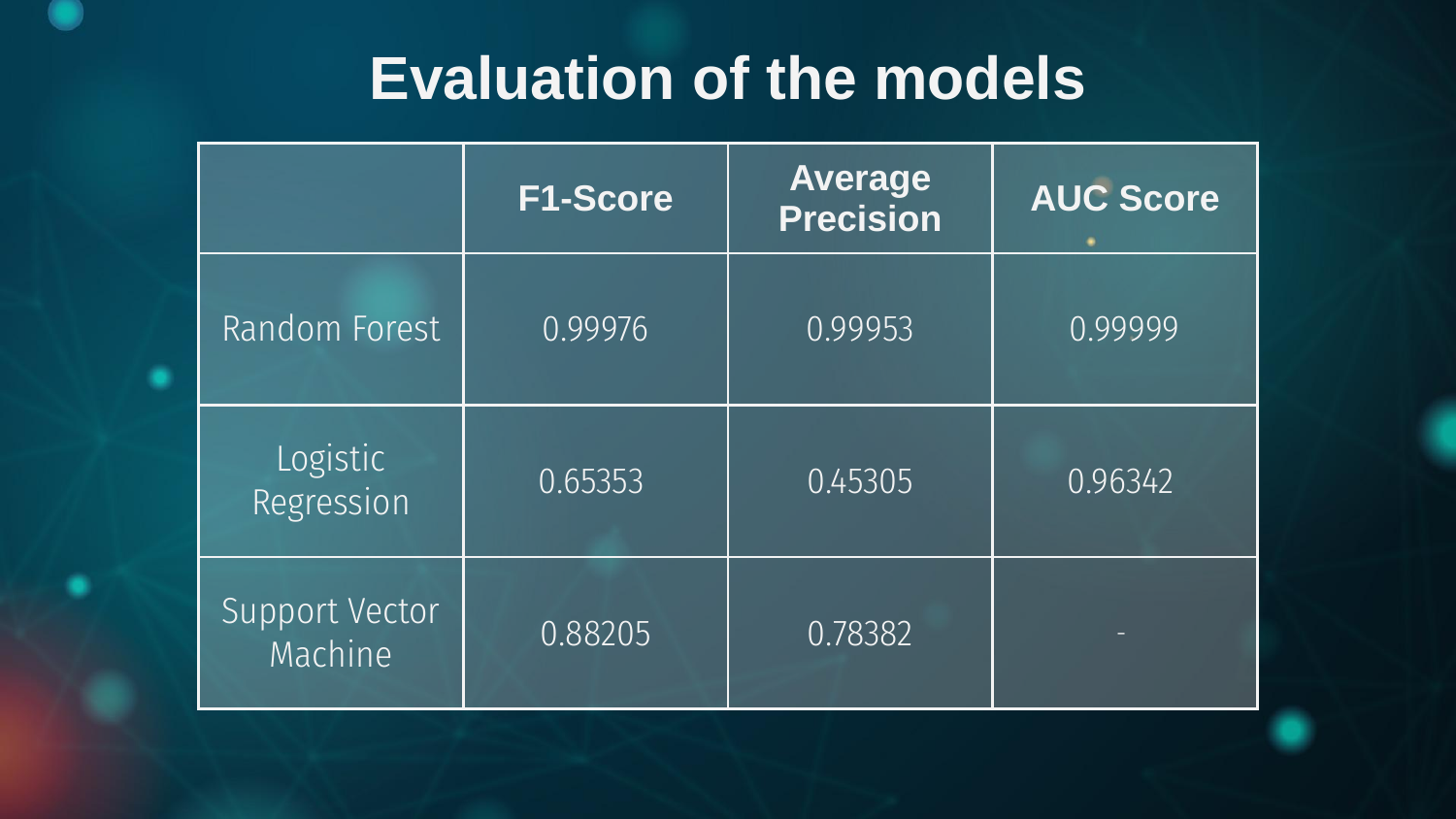

# Evaluation of the models
|  | F1-Score | Average Precision | AUC Score |
| --- | --- | --- | --- |
| Random Forest | 0.99976 | 0.99953 | 0.99999 |
| Logistic Regression | 0.65353 | 0.45305 | 0.96342 |
| Support Vector Machine | 0.88205 | 0.78382 | - |